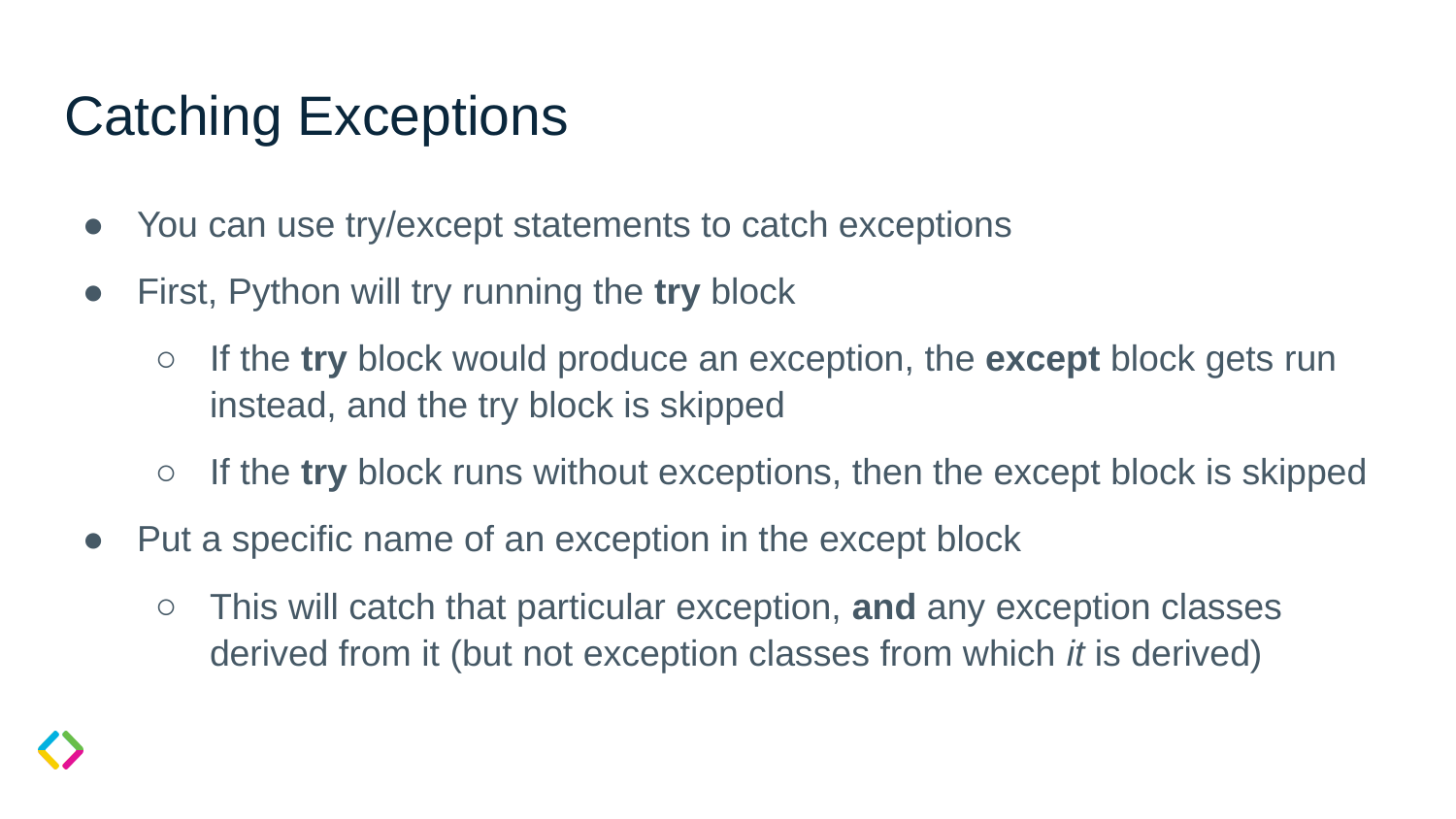

# Catching Exceptions
You can use try/except statements to catch exceptions
First, Python will try running the try block
If the try block would produce an exception, the except block gets run instead, and the try block is skipped
If the try block runs without exceptions, then the except block is skipped
Put a specific name of an exception in the except block
This will catch that particular exception, and any exception classes derived from it (but not exception classes from which it is derived)